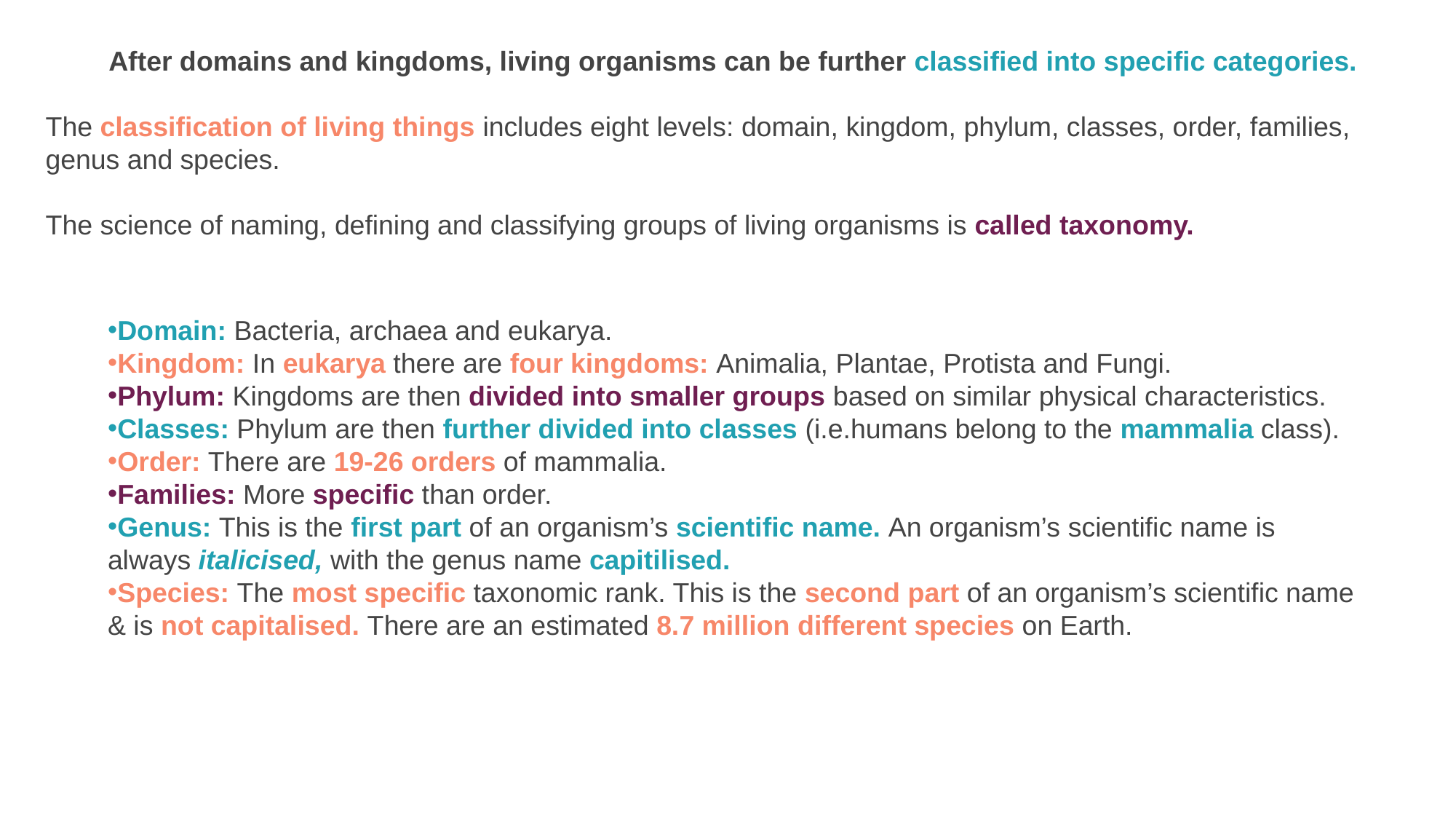

After domains and kingdoms, living organisms can be further classified into specific categories.

The classification of living things includes eight levels: domain, kingdom, phylum, classes, order, families, genus and species.

The science of naming, defining and classifying groups of living organisms is called taxonomy.
Domain: Bacteria, archaea and eukarya.
Kingdom: In eukarya there are four kingdoms: Animalia, Plantae, Protista and Fungi.
Phylum: Kingdoms are then divided into smaller groups based on similar physical characteristics.
Classes: Phylum are then further divided into classes (i.e.humans belong to the mammalia class).
Order: There are 19-26 orders of mammalia.
Families: More specific than order.
Genus: This is the first part of an organism’s scientific name. An organism’s scientific name is always italicised, with the genus name capitilised.
Species: The most specific taxonomic rank. This is the second part of an organism’s scientific name & is not capitalised. There are an estimated 8.7 million different species on Earth.